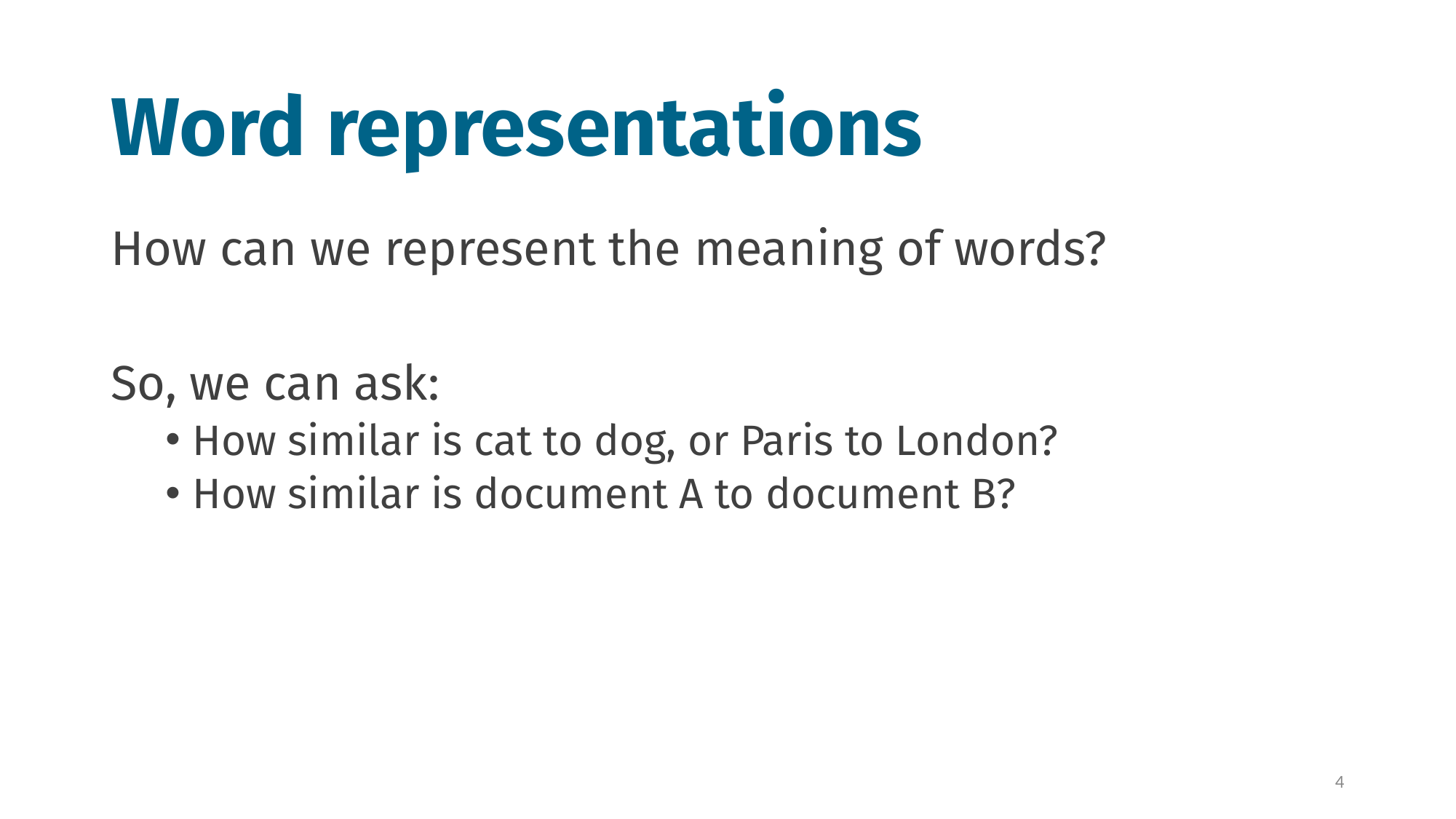

# Word representations
How can we represent the meaning of words?

So, we can ask:
How similar is cat to dog, or Paris to London?
How similar is document A to document B?

4